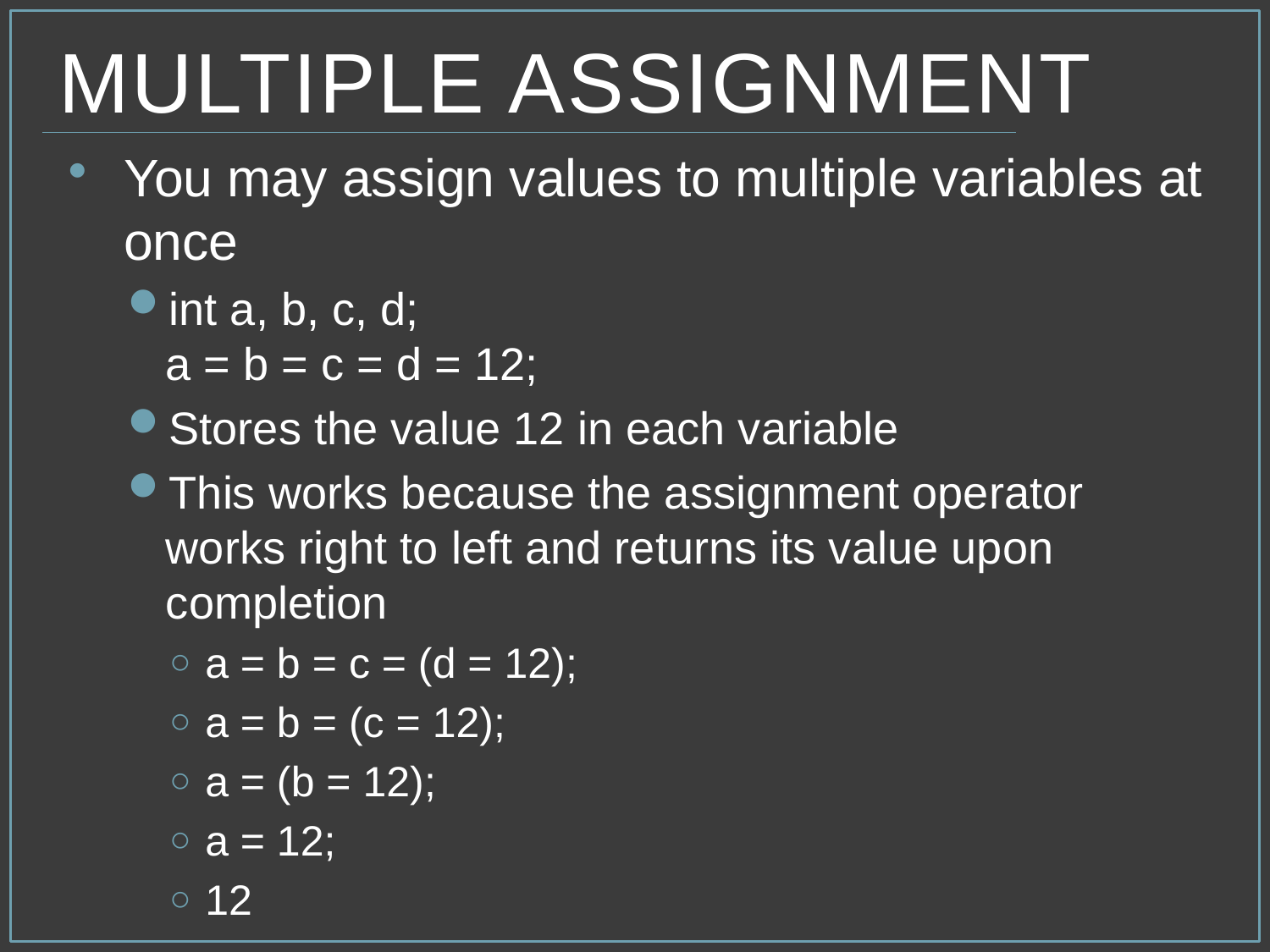

# Multiple Assignment
You may assign values to multiple variables at once
int a, b, c, d;
a = b = c = d = 12;
Stores the value 12 in each variable
This works because the assignment operator works right to left and returns its value upon completion
a = b = c = (d = 12);
a = b = (c = 12);
a = (b = 12);
a = 12;
12